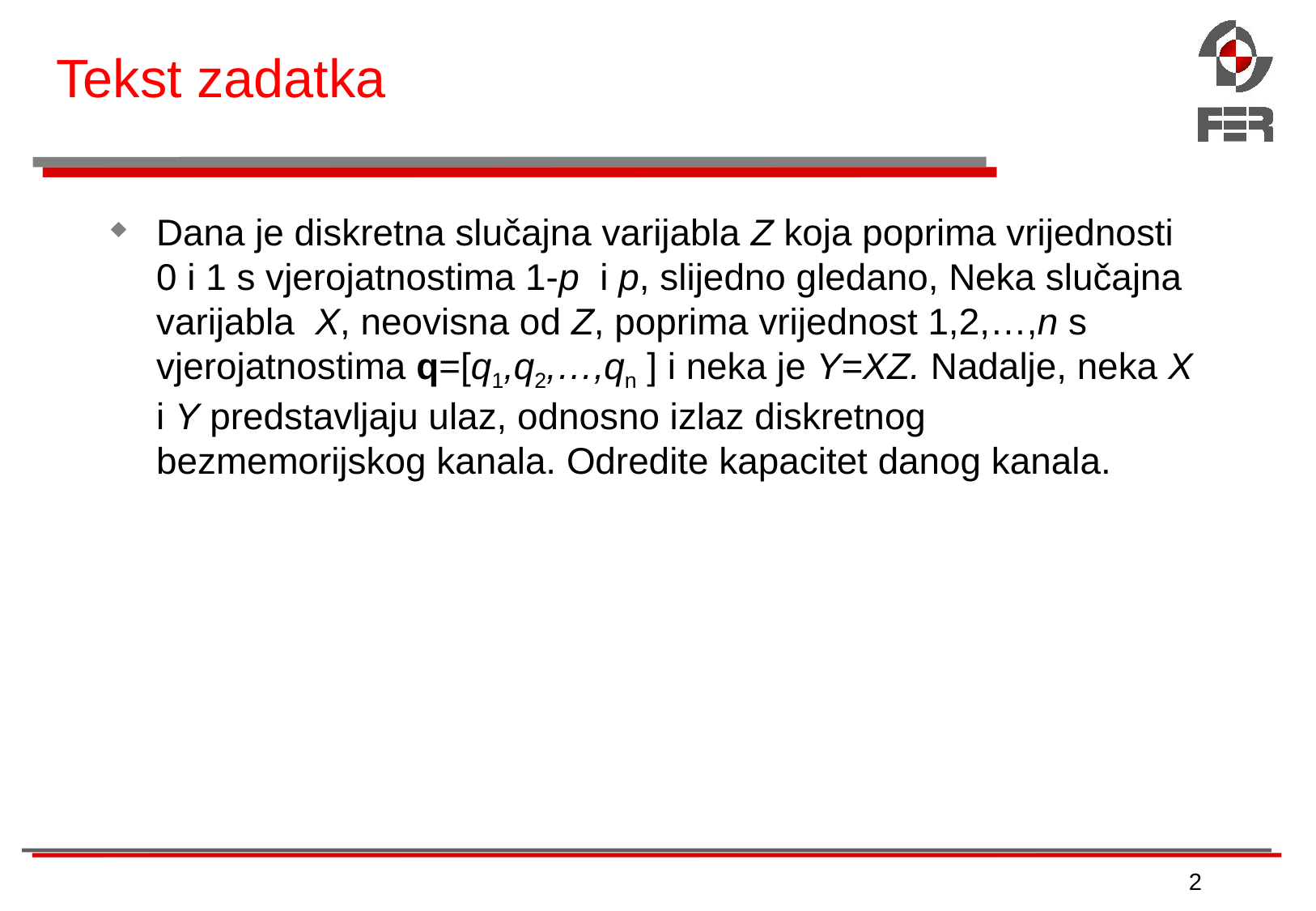

# Tekst zadatka
Dana je diskretna slučajna varijabla Z koja poprima vrijednosti 0 i 1 s vjerojatnostima 1-p  i p, slijedno gledano, Neka slučajna varijabla  X, neovisna od Z, poprima vrijednost 1,2,…,n s vjerojatnostima q=[q1,q2,…,qn ] i neka je Y=XZ. Nadalje, neka X i Y predstavljaju ulaz, odnosno izlaz diskretnog bezmemorijskog kanala. Odredite kapacitet danog kanala.
2